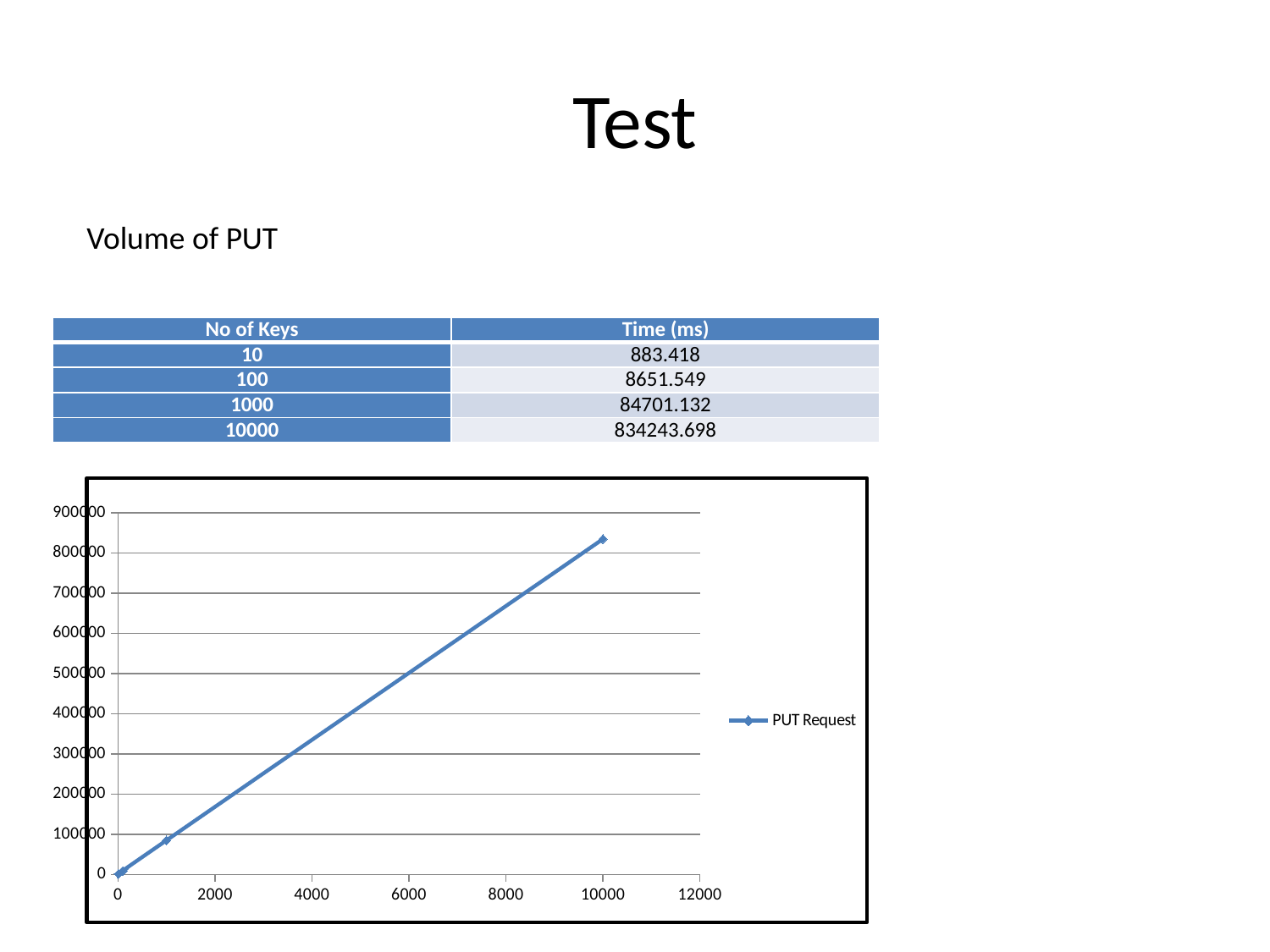

# Test
Volume of PUT
| No of Keys | Time (ms) |
| --- | --- |
| 10 | 883.418 |
| 100 | 8651.549 |
| 1000 | 84701.132 |
| 10000 | 834243.698 |

### Chart

| Category |  |
|---|---|